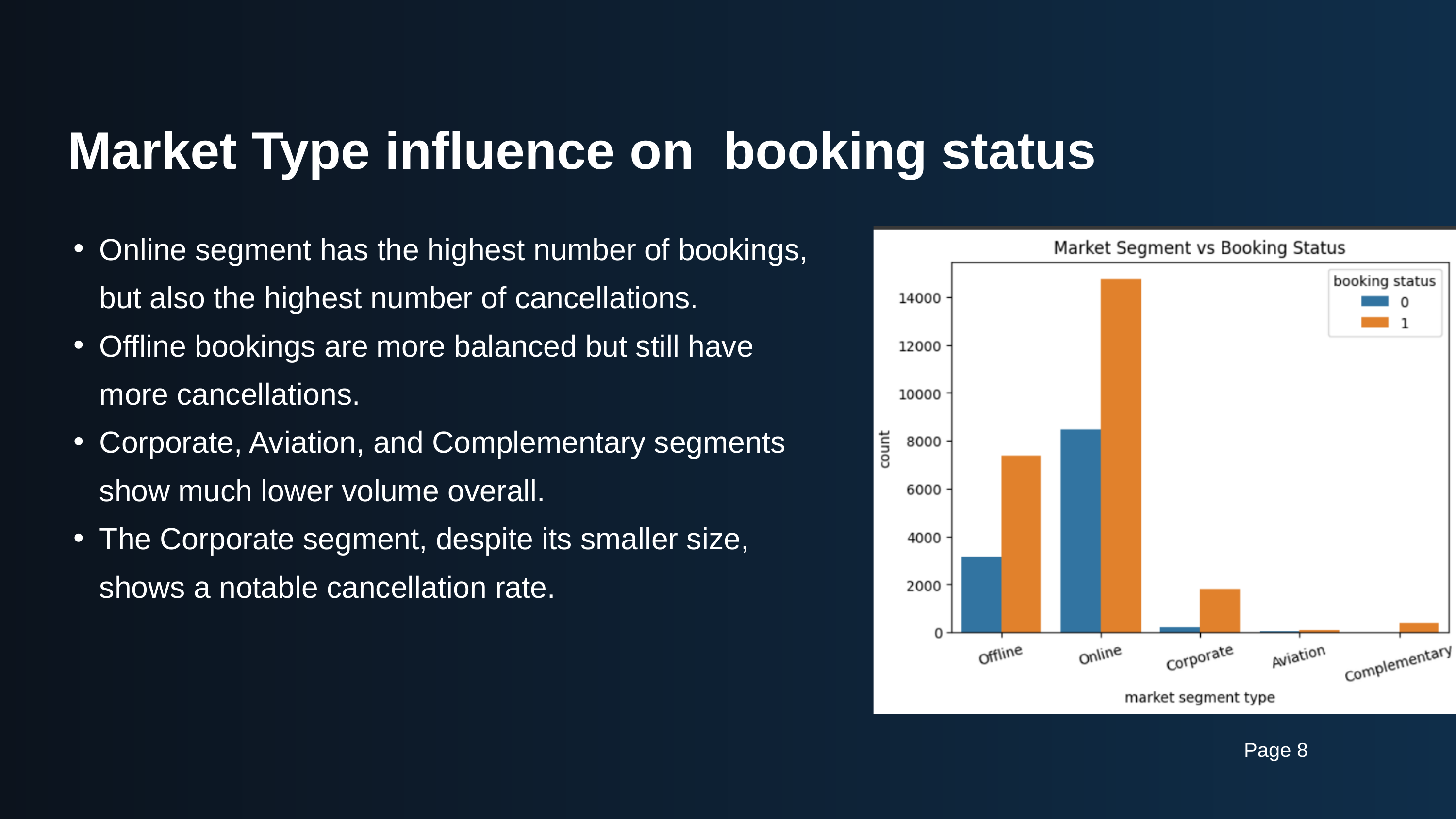

Market Type influence on  booking status
Online segment has the highest number of bookings, but also the highest number of cancellations.
Offline bookings are more balanced but still have more cancellations.
Corporate, Aviation, and Complementary segments show much lower volume overall.
The Corporate segment, despite its smaller size, shows a notable cancellation rate.

Page 8